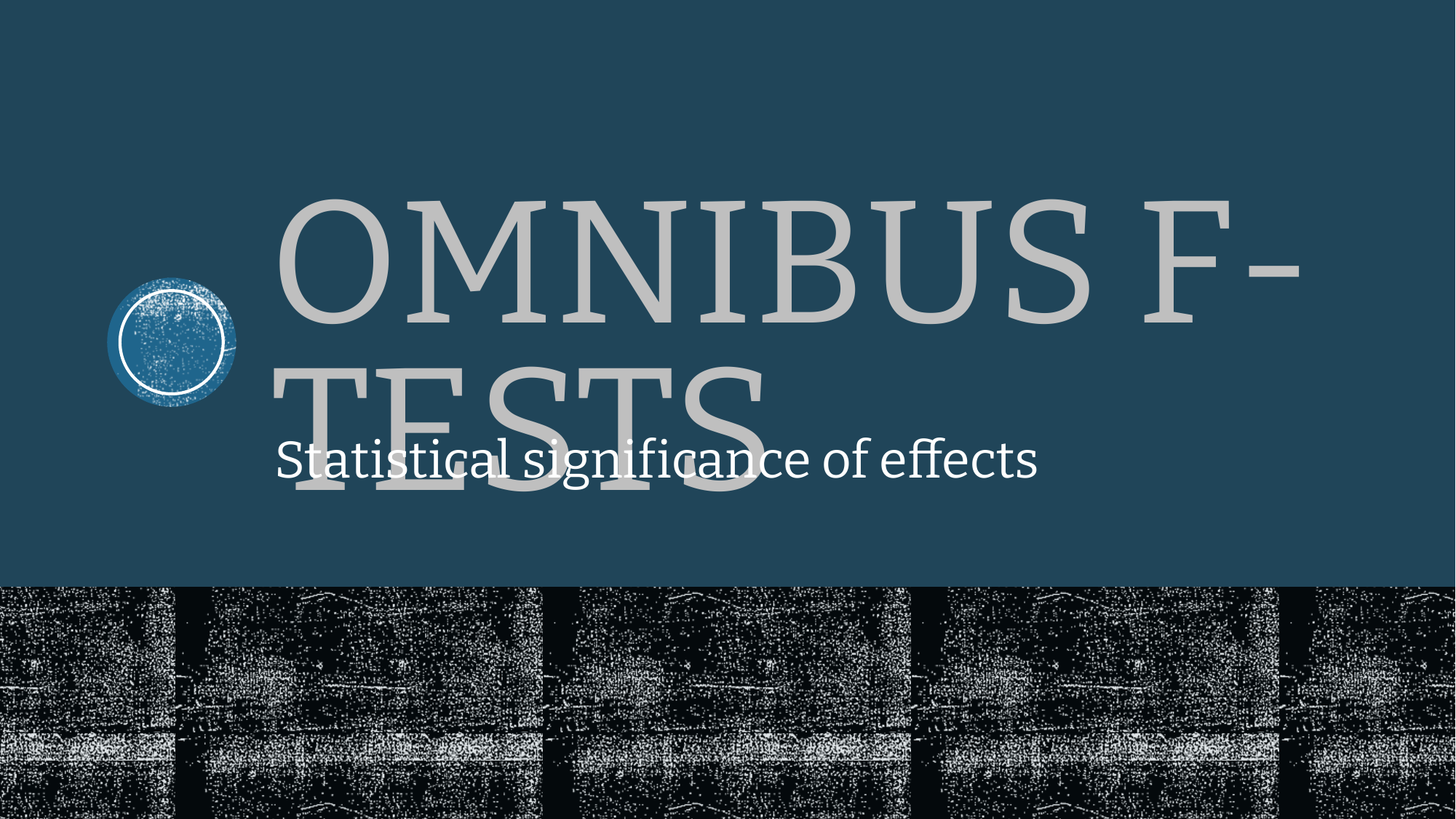

# OMNIBUS F-Tests
Statistical significance of effects